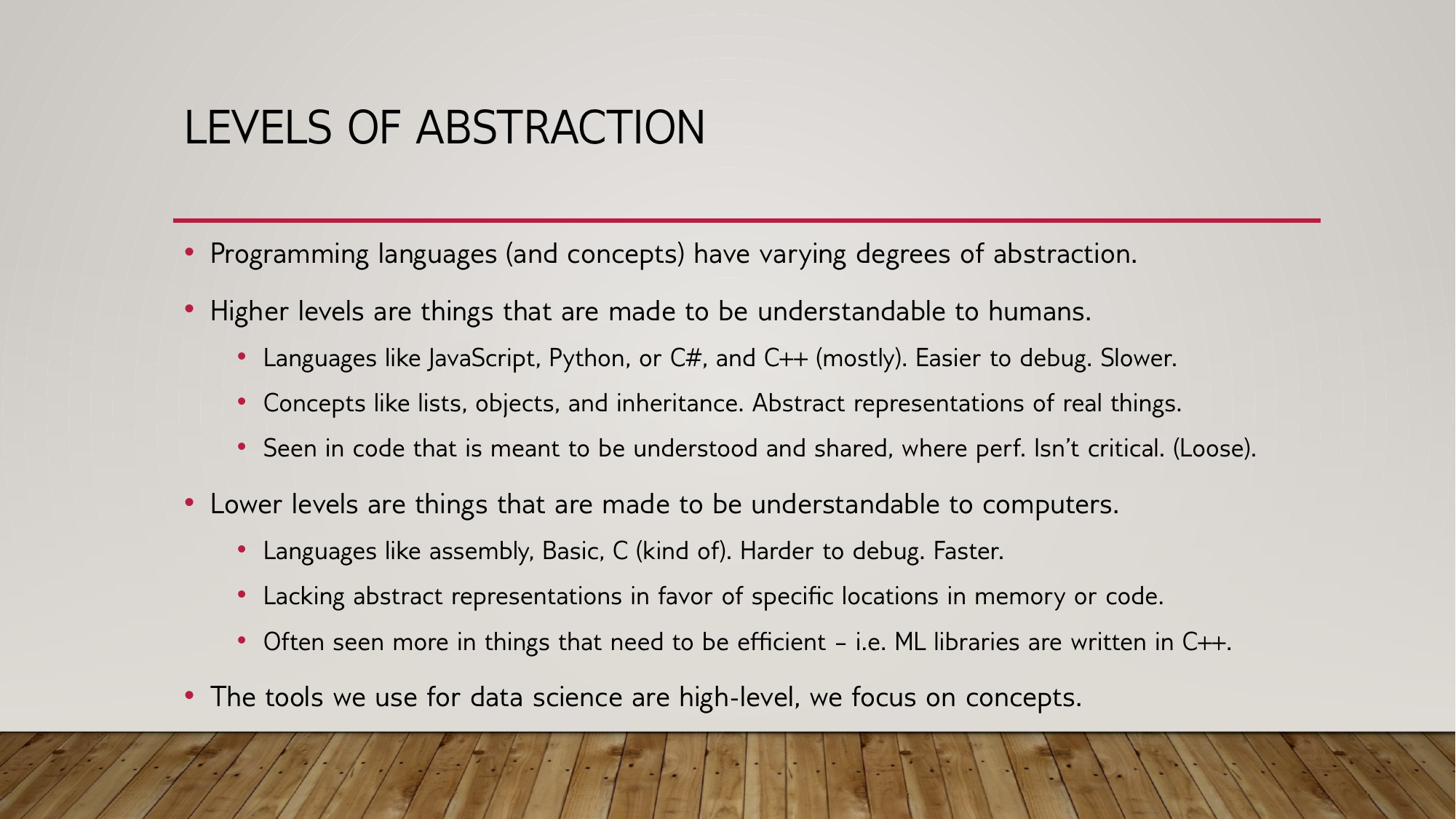

# Levels of Abstraction
Programming languages (and concepts) have varying degrees of abstraction.
Higher levels are things that are made to be understandable to humans.
Languages like JavaScript, Python, or C#, and C++ (mostly). Easier to debug. Slower.
Concepts like lists, objects, and inheritance. Abstract representations of real things.
Seen in code that is meant to be understood and shared, where perf. Isn’t critical. (Loose).
Lower levels are things that are made to be understandable to computers.
Languages like assembly, Basic, C (kind of). Harder to debug. Faster.
Lacking abstract representations in favor of specific locations in memory or code.
Often seen more in things that need to be efficient – i.e. ML libraries are written in C++.
The tools we use for data science are high-level, we focus on concepts.